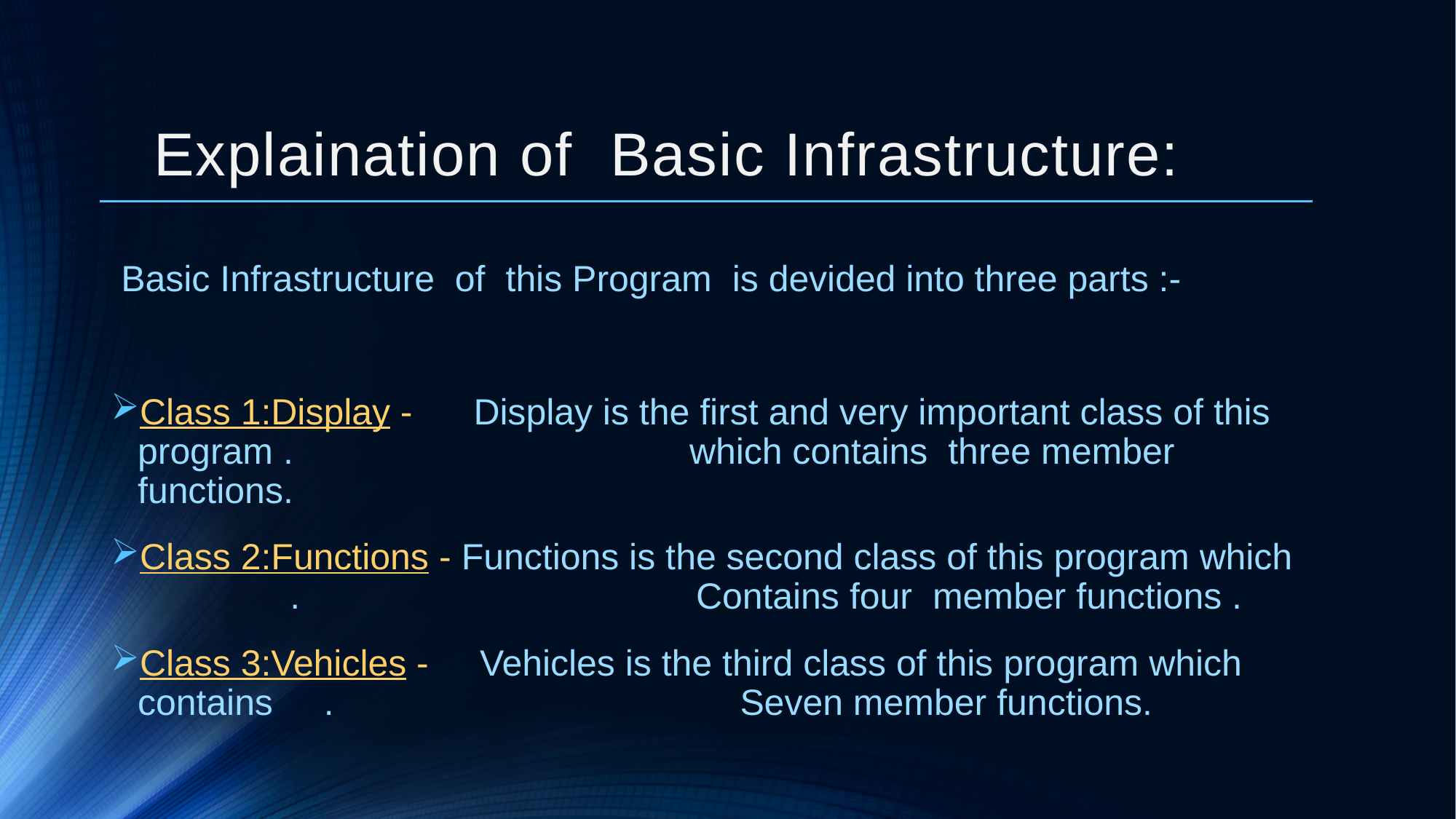

# Explaination of  Basic Infrastructure:
 Basic Infrastructure  of  this Program  is devided into three parts :-

Class 1:Display -      Display is the first and very important class of this program .                                       which contains  three member functions.
Class 2:Functions - Functions is the second class of this program which                .                                       Contains four  member functions .
Class 3:Vehicles -     Vehicles is the third class of this program which contains     .                                        Seven member functions.